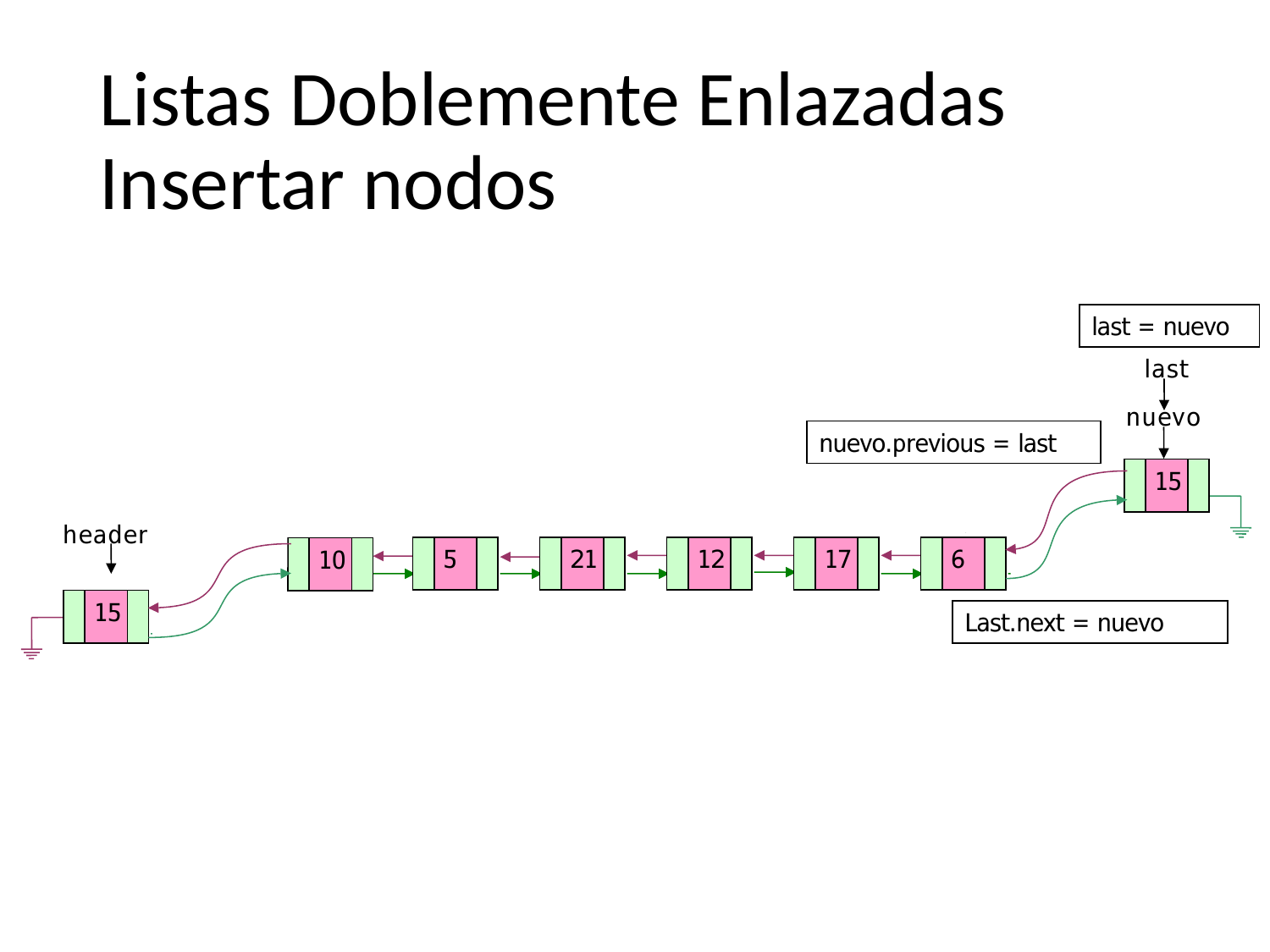

# Listas Doblemente Enlazadas Insertar nodos
last = nuevo
last

nuevo

15

nuevo.previous = last

last

header

header.ant = nuevo
header

header

nuevo

15

5

21

12

17

6

10

Last.next = nuevo
nuevo.next = header

header = nuevo